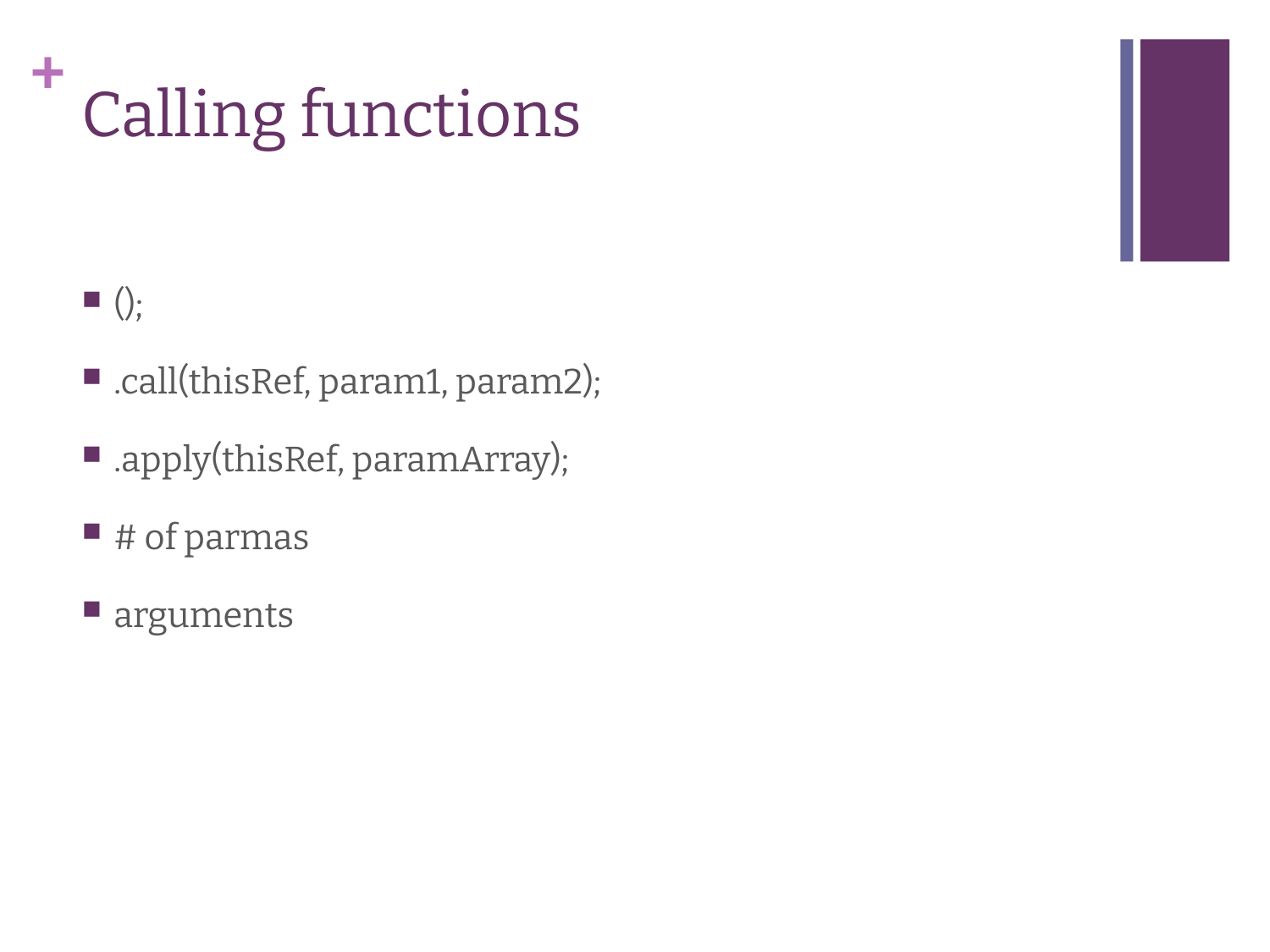

# Calling functions
();
.call(thisRef, param1, param2);
.apply(thisRef, paramArray);
# of parmas
arguments